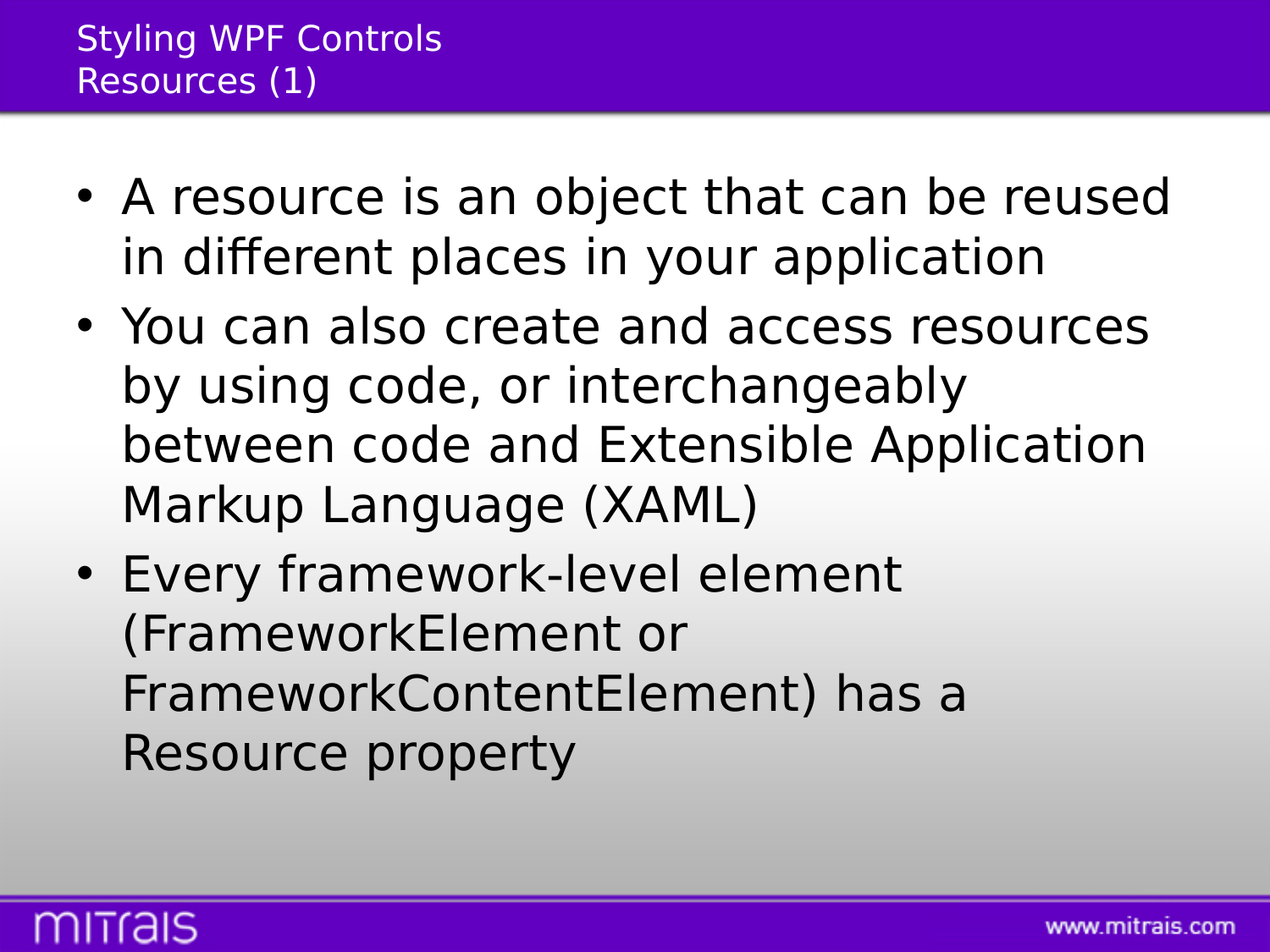

# Styling WPF Controls Resources (1)
A resource is an object that can be reused in different places in your application
You can also create and access resources by using code, or interchangeably between code and Extensible Application Markup Language (XAML)
Every framework-level element (FrameworkElement or FrameworkContentElement) has a Resource property